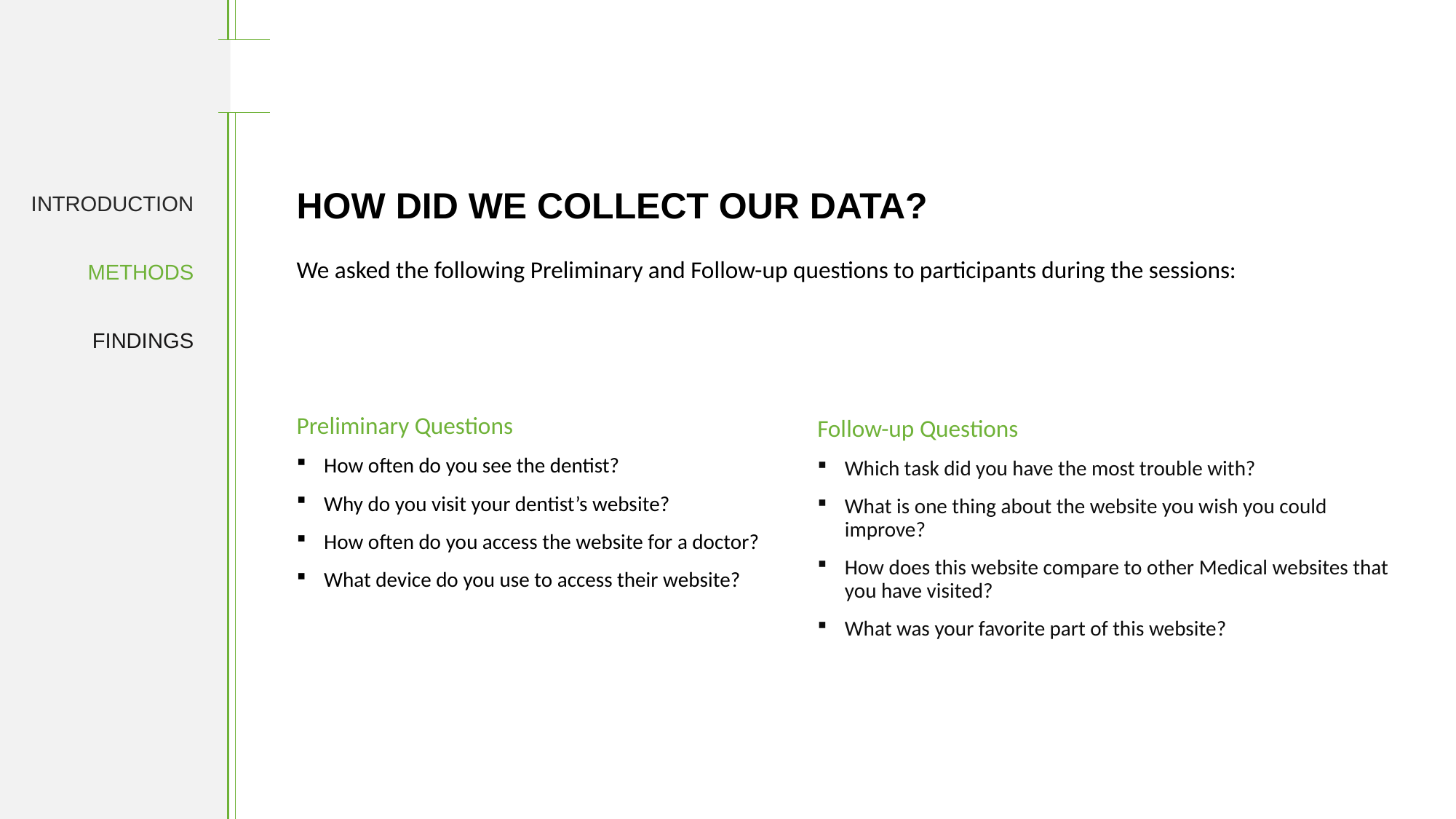

HOW DID WE COLLECT OUR DATA?
INTRODUCTION
METHODS
FINDINGS
We asked the following Preliminary and Follow-up questions to participants during the sessions:

Preliminary Questions
How often do you see the dentist?
Why do you visit your dentist’s website?
How often do you access the website for a doctor?
What device do you use to access their website?

Follow-up Questions
Which task did you have the most trouble with?
What is one thing about the website you wish you could improve?
How does this website compare to other Medical websites that you have visited?
What was your favorite part of this website?